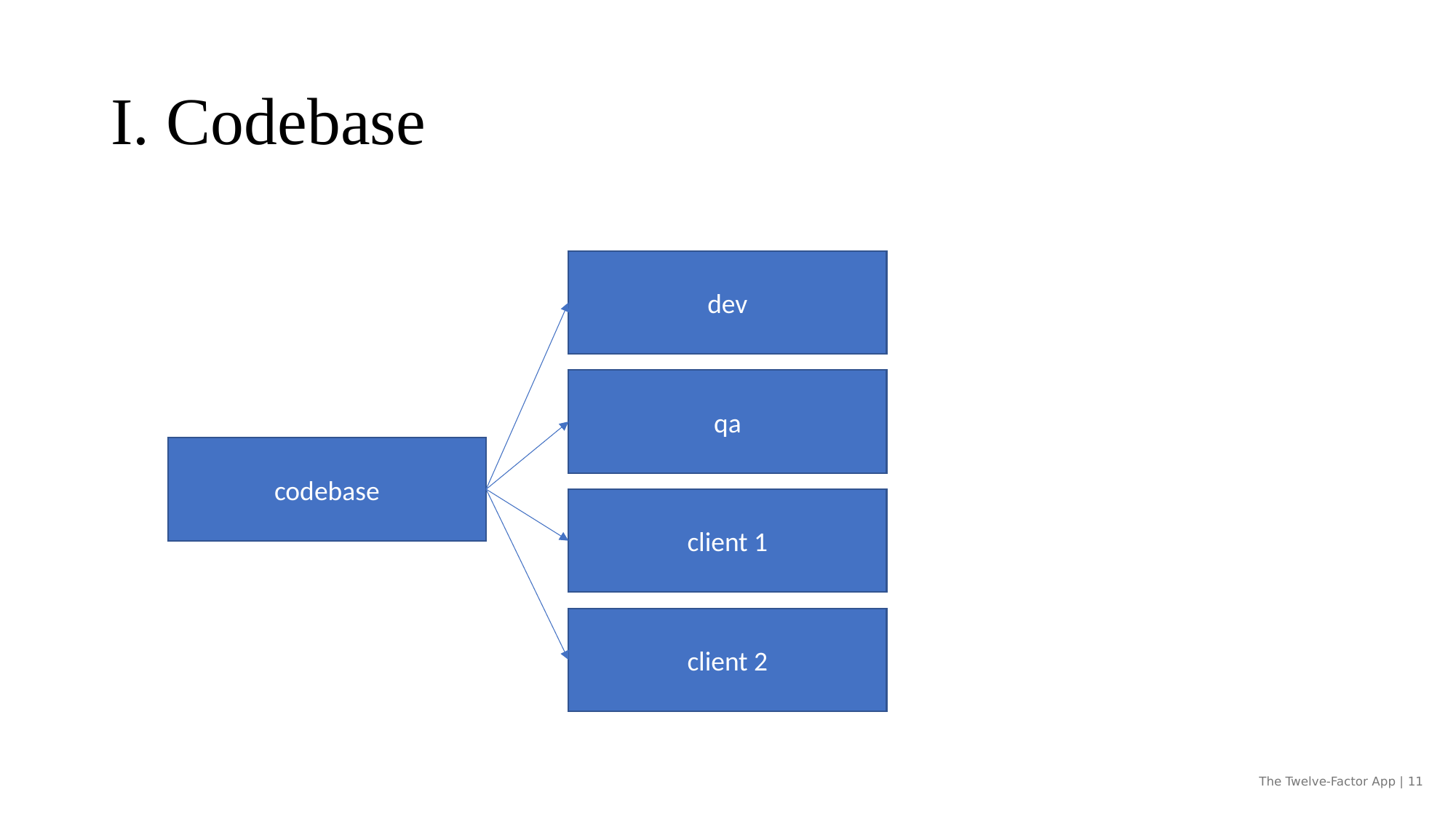

# I. Codebase

dev
qa
codebase
client 1
client 2
The Twelve-Factor App | 11